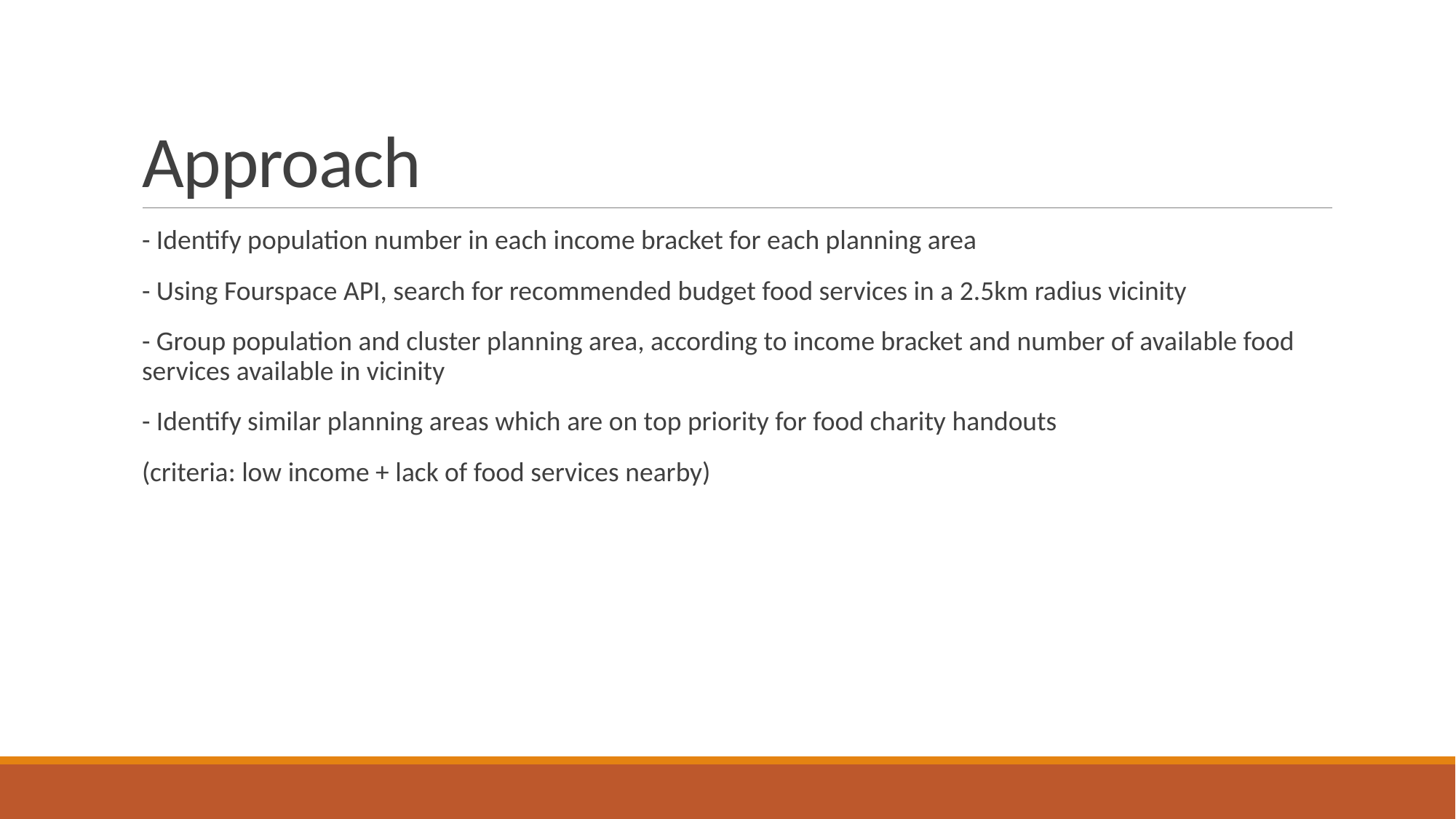

# Approach
- Identify population number in each income bracket for each planning area
- Using Fourspace API, search for recommended budget food services in a 2.5km radius vicinity
- Group population and cluster planning area, according to income bracket and number of available food services available in vicinity
- Identify similar planning areas which are on top priority for food charity handouts
(criteria: low income + lack of food services nearby)